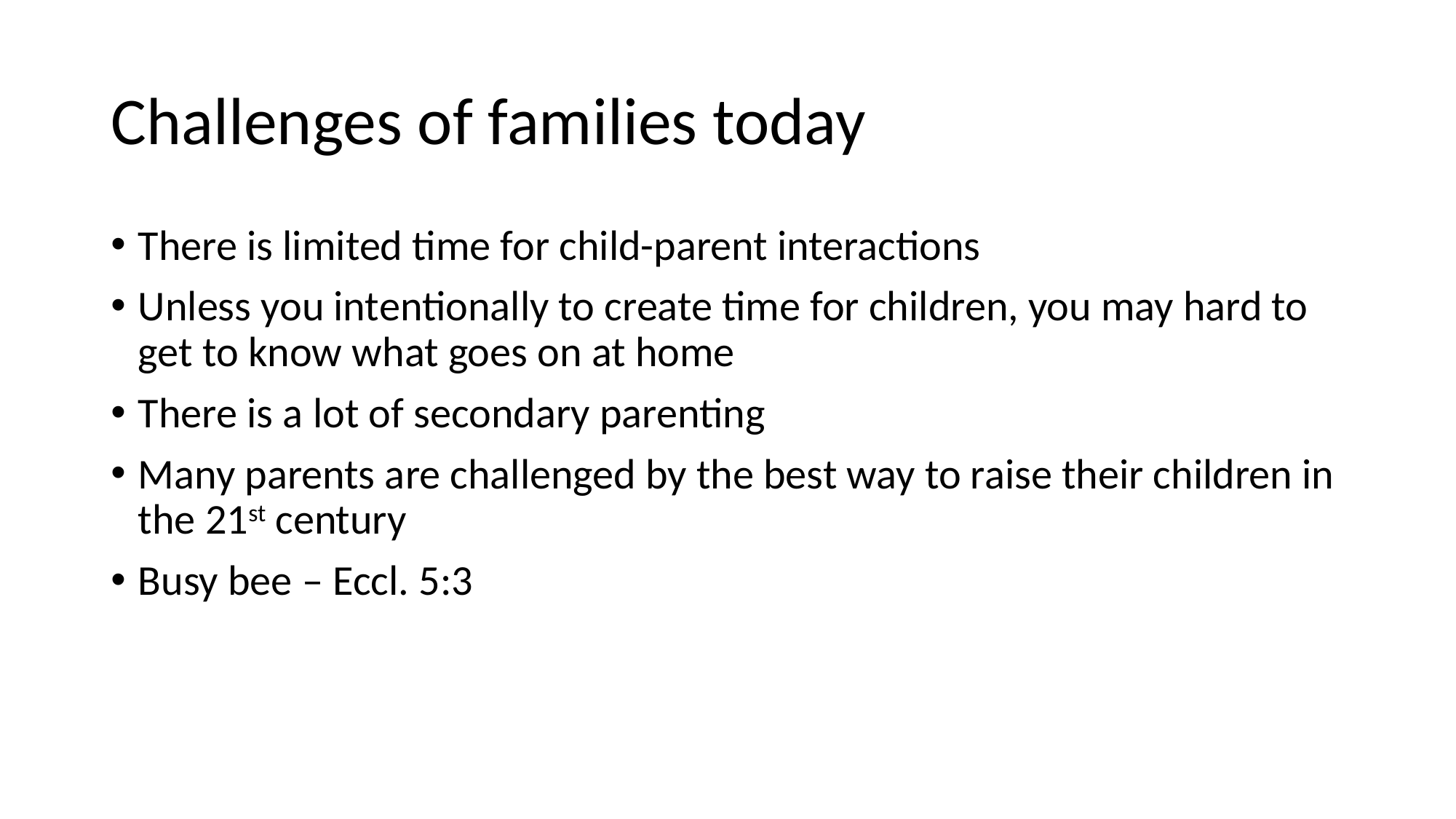

# Challenges of families today
There is limited time for child-parent interactions
Unless you intentionally to create time for children, you may hard to get to know what goes on at home
There is a lot of secondary parenting
Many parents are challenged by the best way to raise their children in the 21st century
Busy bee – Eccl. 5:3